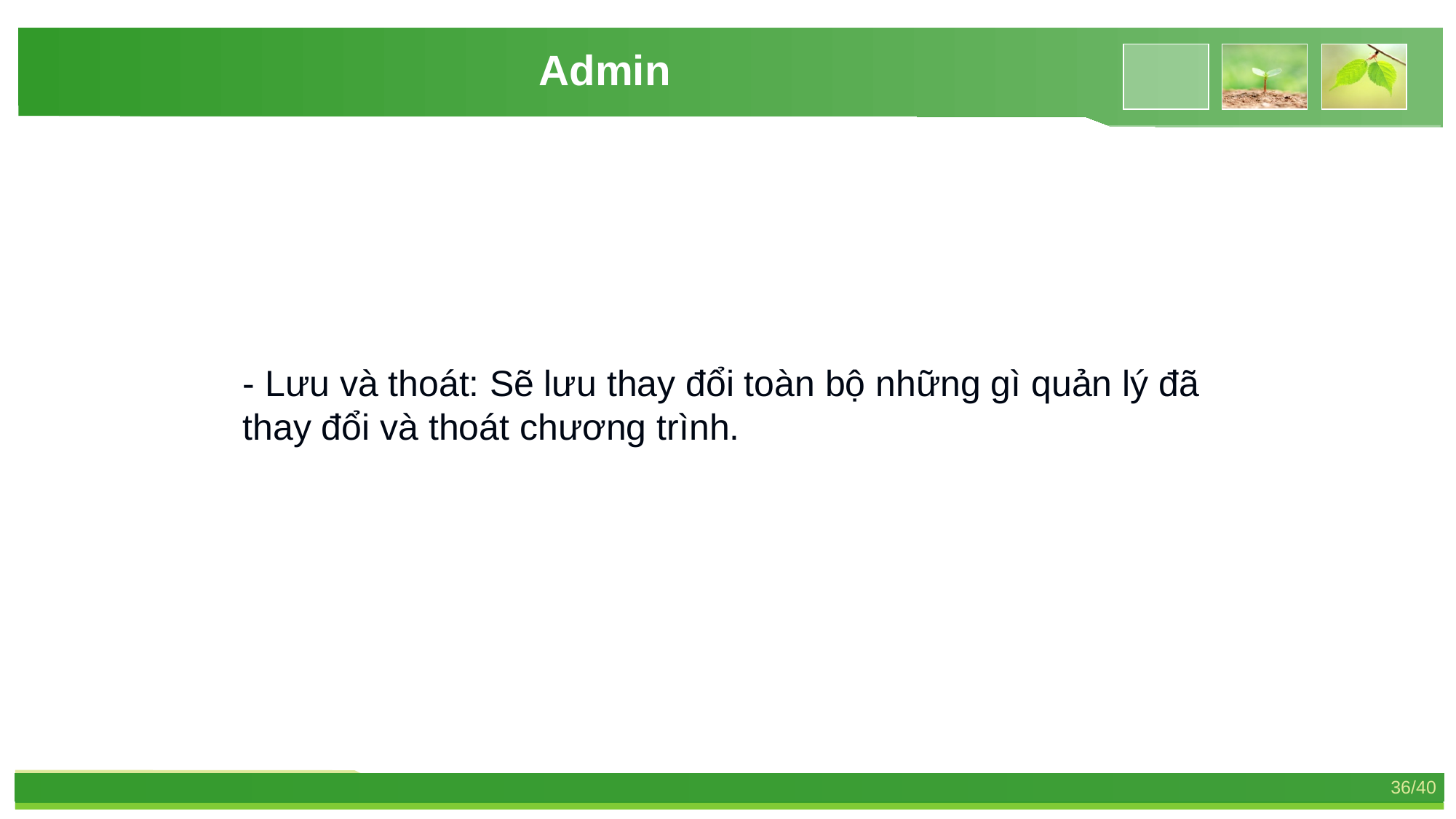

Admin
- Lưu và thoát: Sẽ lưu thay đổi toàn bộ những gì quản lý đã thay đổi và thoát chương trình.